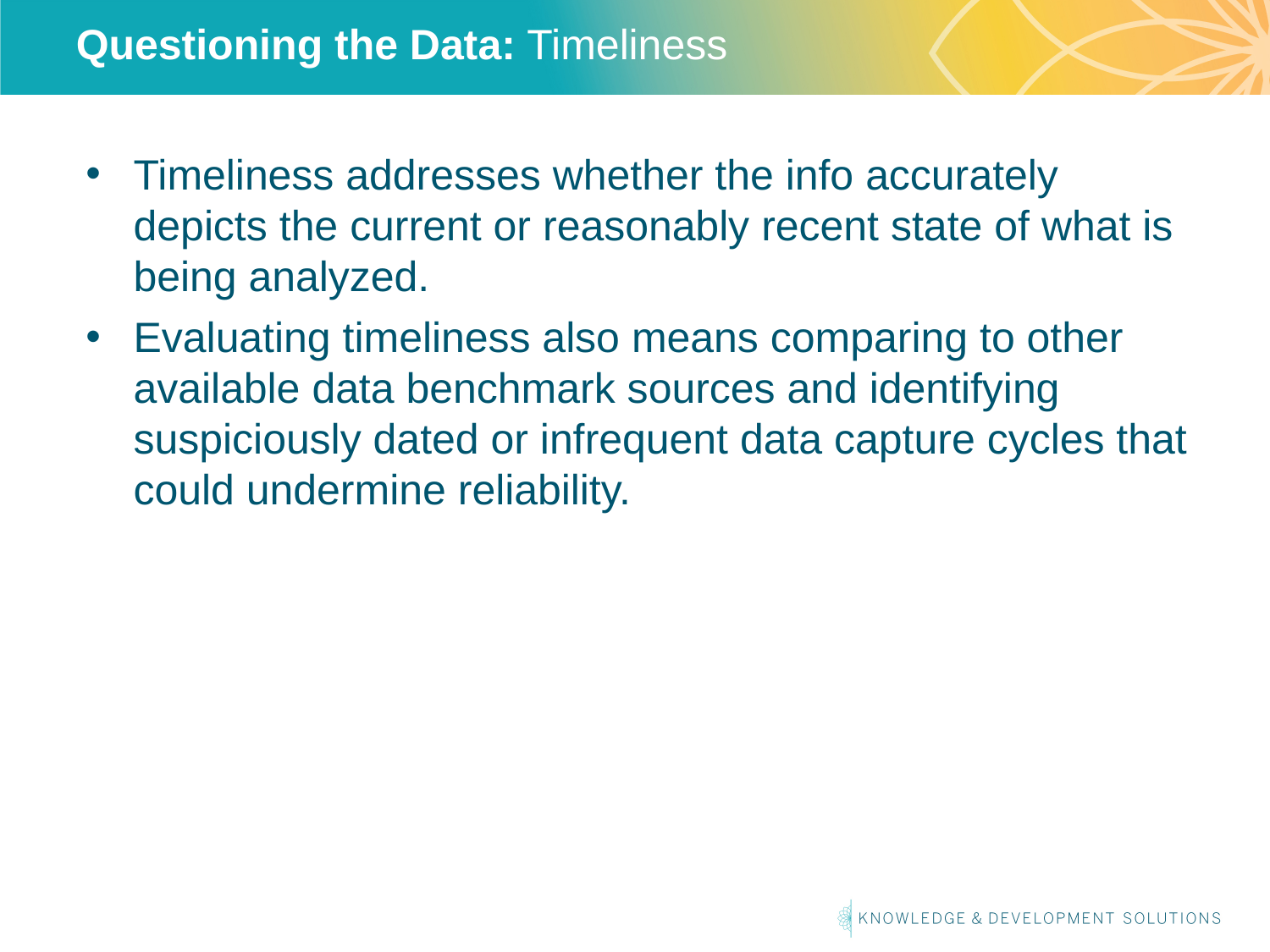

# Questioning the Data: Timeliness
Timeliness addresses whether the info accurately depicts the current or reasonably recent state of what is being analyzed.
Evaluating timeliness also means comparing to other available data benchmark sources and identifying suspiciously dated or infrequent data capture cycles that could undermine reliability.